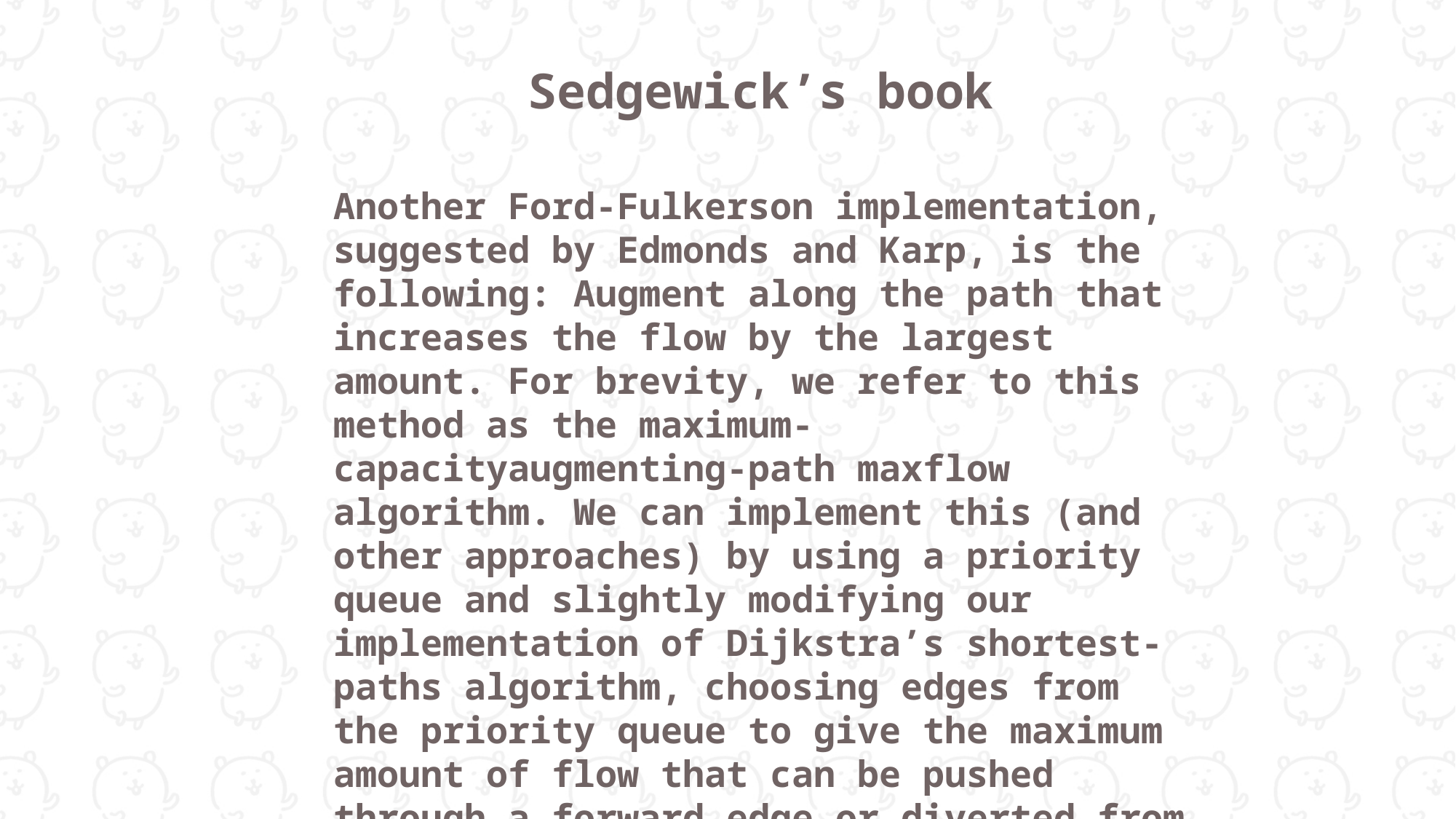

Sedgewick’s book
Another Ford-Fulkerson implementation, suggested by Edmonds and Karp, is the following: Augment along the path that increases the flow by the largest amount. For brevity, we refer to this method as the maximum-capacityaugmenting-path maxflow algorithm. We can implement this (and other approaches) by using a priority queue and slightly modifying our implementation of Dijkstra’s shortest-paths algorithm, choosing edges from the priority queue to give the maximum amount of flow that can be pushed through a forward edge or diverted from a backward edge.